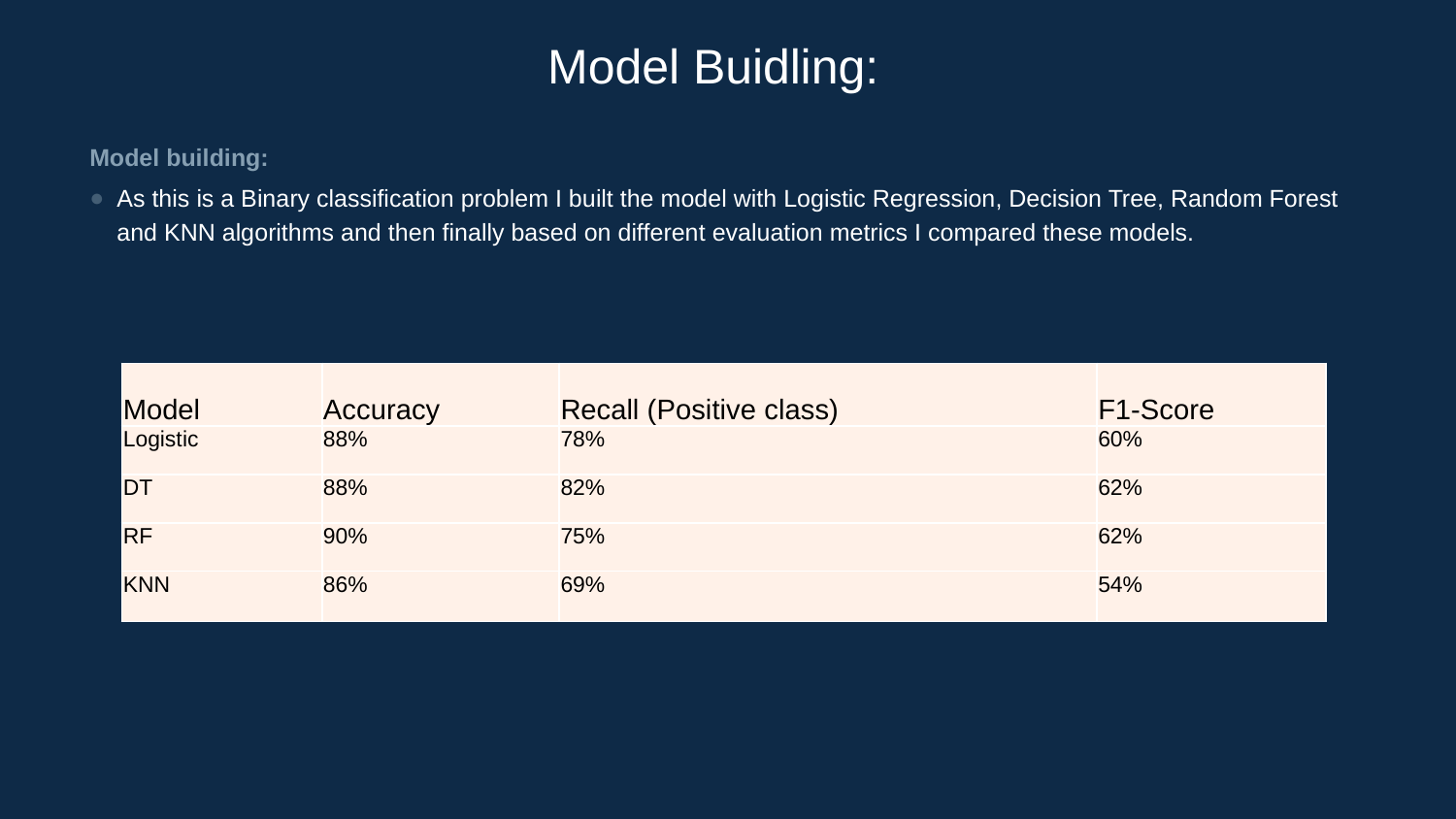

Model Buidling:
Model building:
As this is a Binary classification problem I built the model with Logistic Regression, Decision Tree, Random Forest and KNN algorithms and then finally based on different evaluation metrics I compared these models.

| Model | Accuracy | Recall (Positive class) | F1-Score |
| --- | --- | --- | --- |
| Logistic | 88% | 78% | 60% |
| DT | 88% | 82% | 62% |
| RF | 90% | 75% | 62% |
| KNN | 86% | 69% | 54% |